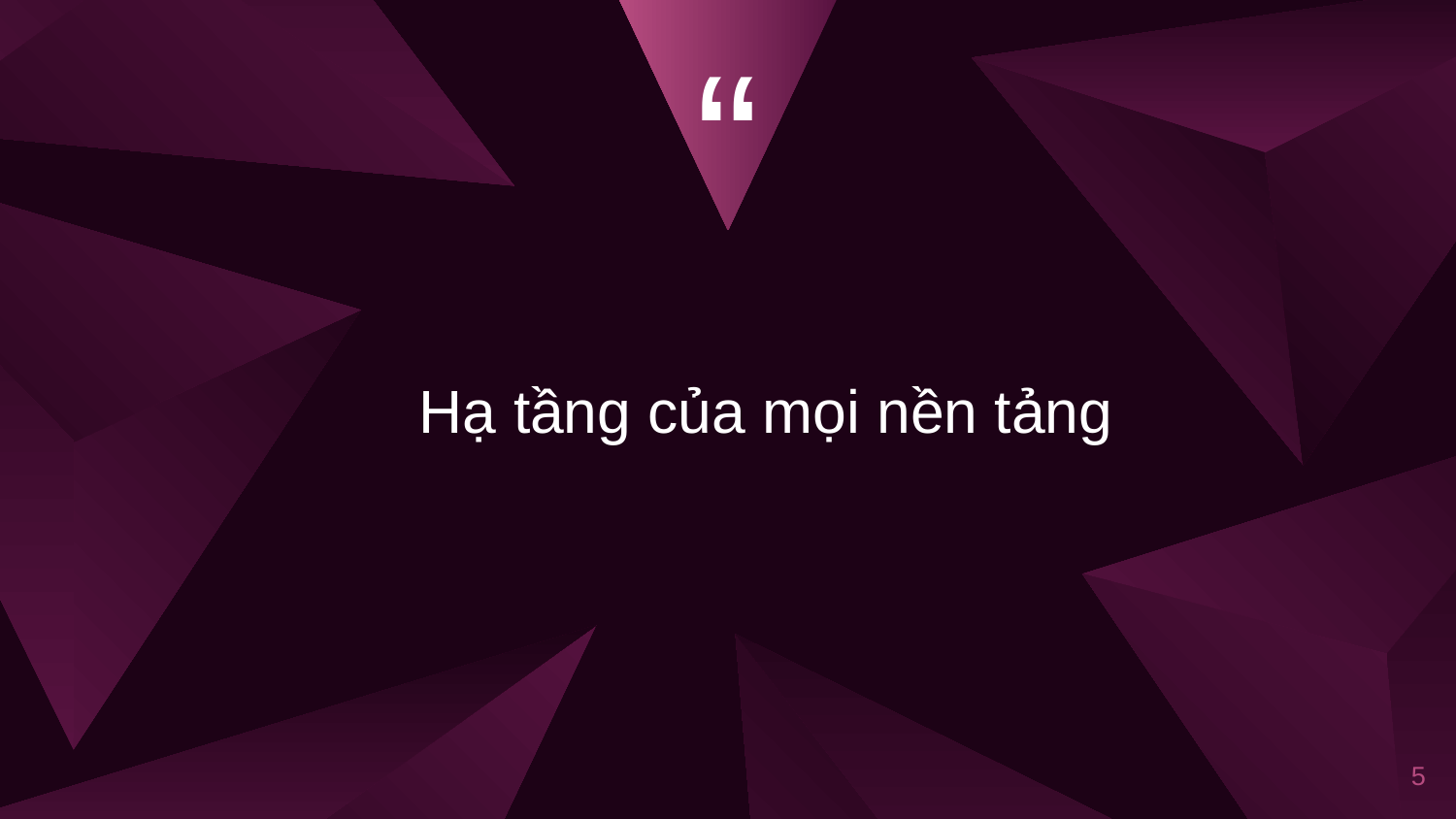

Hạ tầng của mọi nền tảng
5